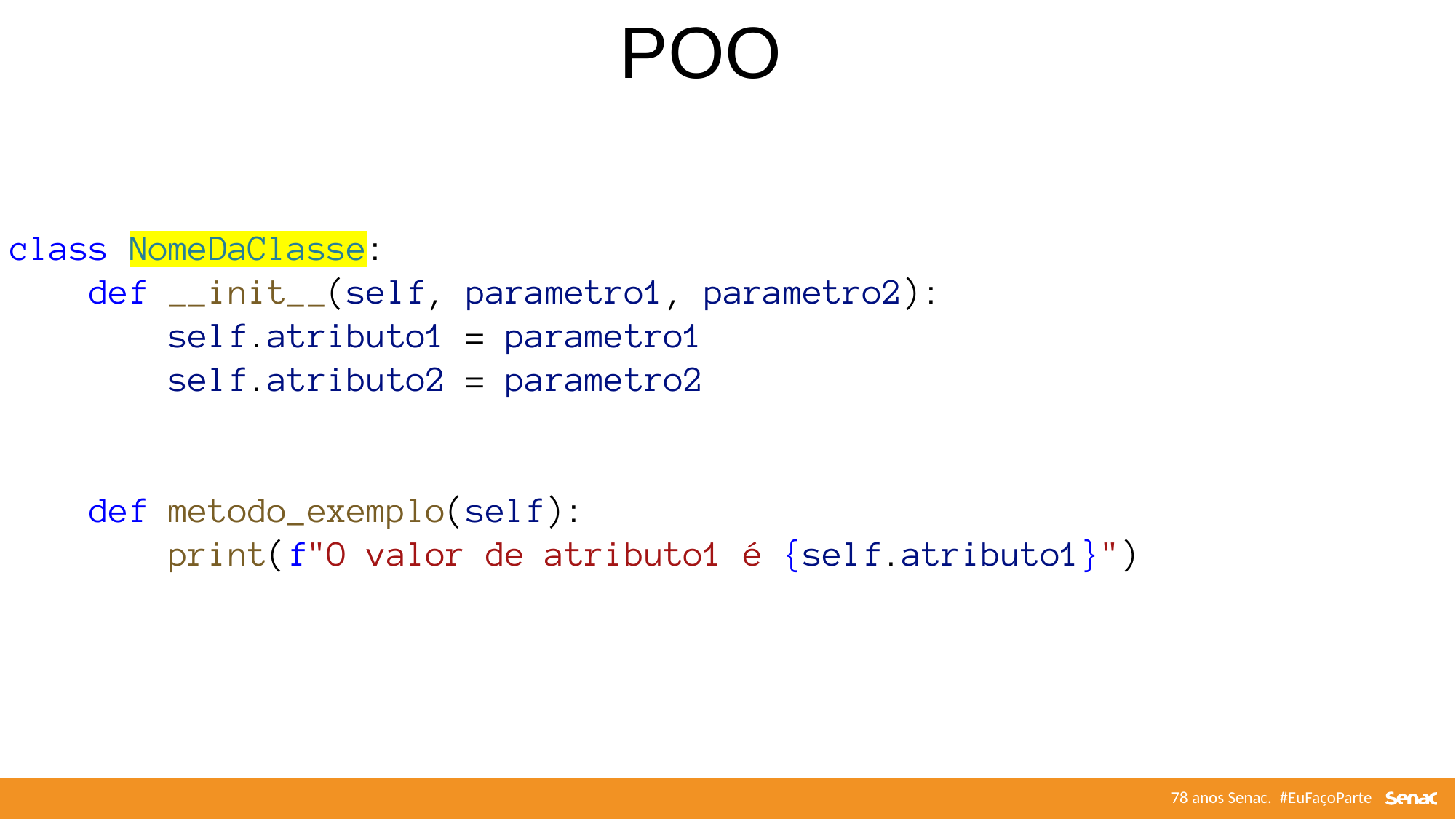

POO

class NomeDaClasse:
    def __init__(self, parametro1, parametro2):
        self.atributo1 = parametro1
        self.atributo2 = parametro2

    def metodo_exemplo(self):
        print(f"O valor de atributo1 é {self.atributo1}")